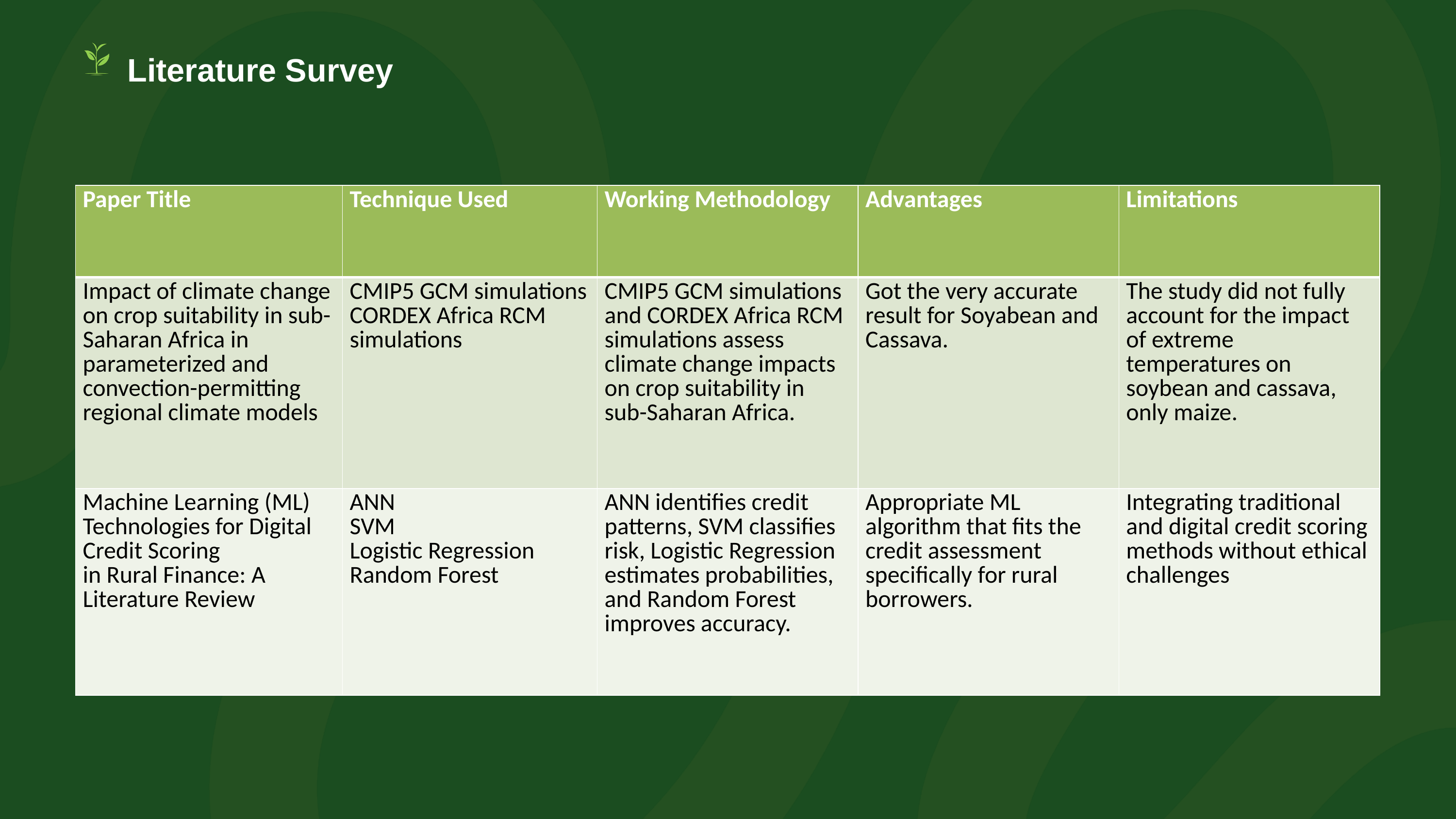

Literature Survey

| Paper Title | Technique Used | Working Methodology | Advantages | Limitations |
| --- | --- | --- | --- | --- |
| Impact of climate change on crop suitability in sub-Saharan Africa in parameterized and convection-permitting regional climate models | CMIP5 GCM simulations CORDEX Africa RCM simulations | CMIP5 GCM simulations and CORDEX Africa RCM simulations assess climate change impacts on crop suitability in sub-Saharan Africa. | Got the very accurate result for Soyabean and Cassava. | The study did not fully account for the impact of extreme temperatures on soybean and cassava, only maize. |
| Machine Learning (ML) Technologies for Digital Credit Scoring in Rural Finance: A Literature Review | ANN SVM Logistic Regression Random Forest | ANN identifies credit patterns, SVM classifies risk, Logistic Regression estimates probabilities, and Random Forest improves accuracy. | Appropriate ML algorithm that fits the credit assessment specifically for rural borrowers. | Integrating traditional and digital credit scoring methods without ethical challenges |
Service 01